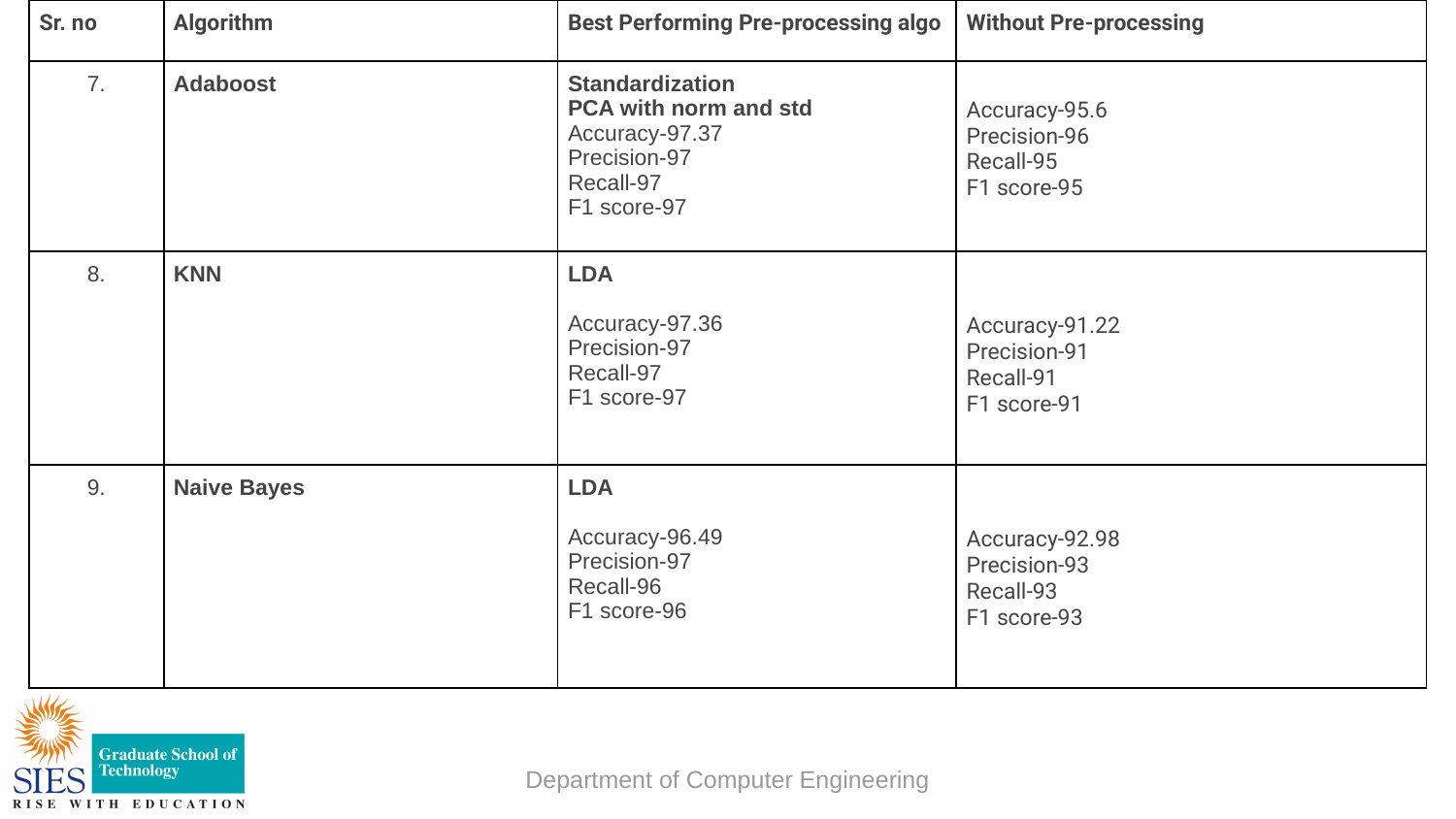

| Sr. no | Algorithm | Best Performing Pre-processing algo | Without Pre-processing |
| --- | --- | --- | --- |
| 7. | Adaboost | Standardization PCA with norm and std Accuracy-97.37 Precision-97 Recall-97 F1 score-97 | Accuracy-95.6 Precision-96 Recall-95 F1 score-95 |
| 8. | KNN | LDA Accuracy-97.36 Precision-97 Recall-97 F1 score-97 | Accuracy-91.22 Precision-91 Recall-91 F1 score-91 |
| 9. | Naive Bayes | LDA Accuracy-96.49 Precision-97 Recall-96 F1 score-96 | Accuracy-92.98 Precision-93 Recall-93 F1 score-93 |